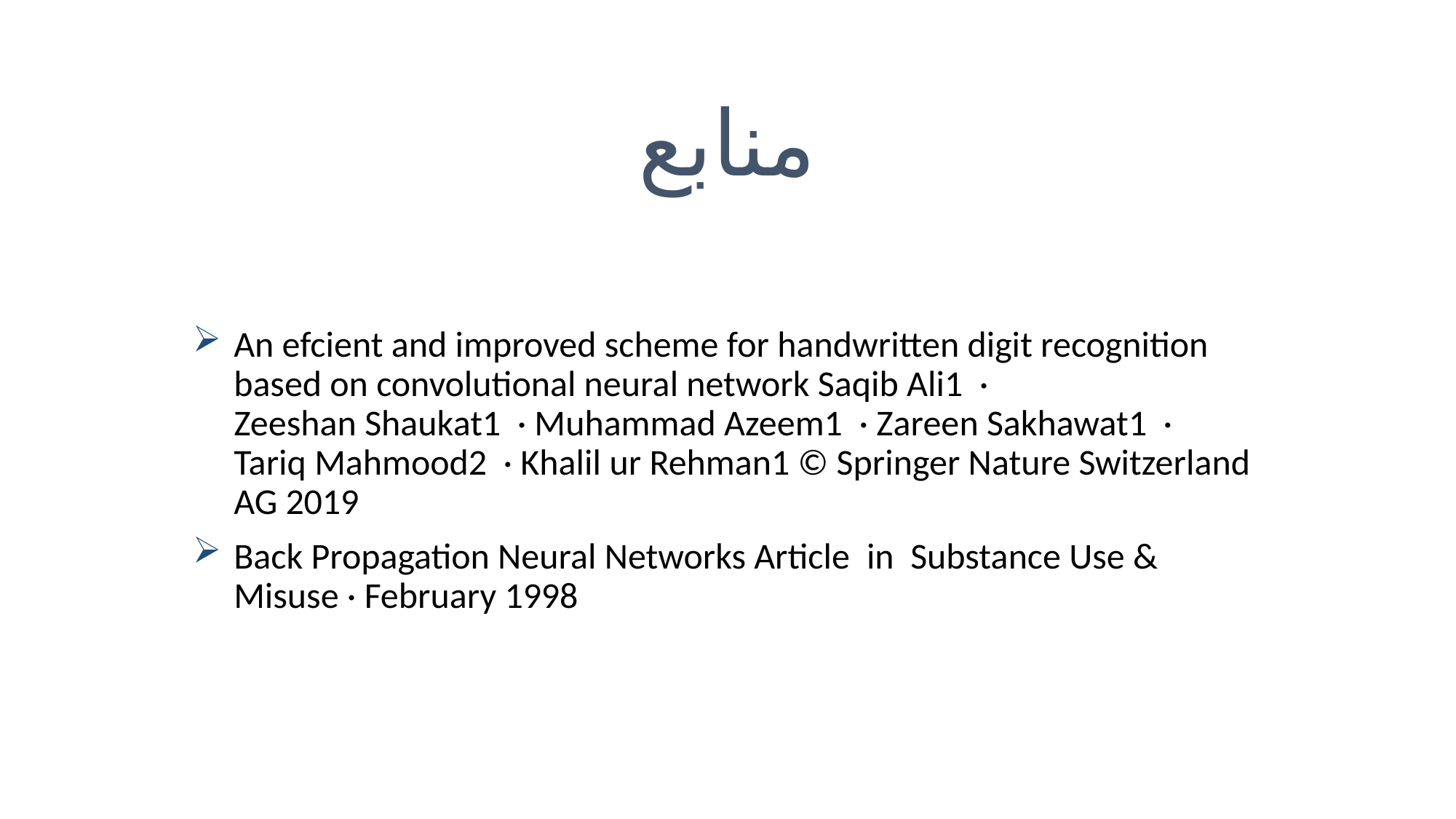

# منابع
An efcient and improved scheme for handwritten digit recognition based on convolutional neural network Saqib Ali1  · Zeeshan Shaukat1  · Muhammad Azeem1  · Zareen Sakhawat1  · Tariq Mahmood2  · Khalil ur Rehman1 © Springer Nature Switzerland AG 2019
Back Propagation Neural Networks Article  in  Substance Use & Misuse · February 1998